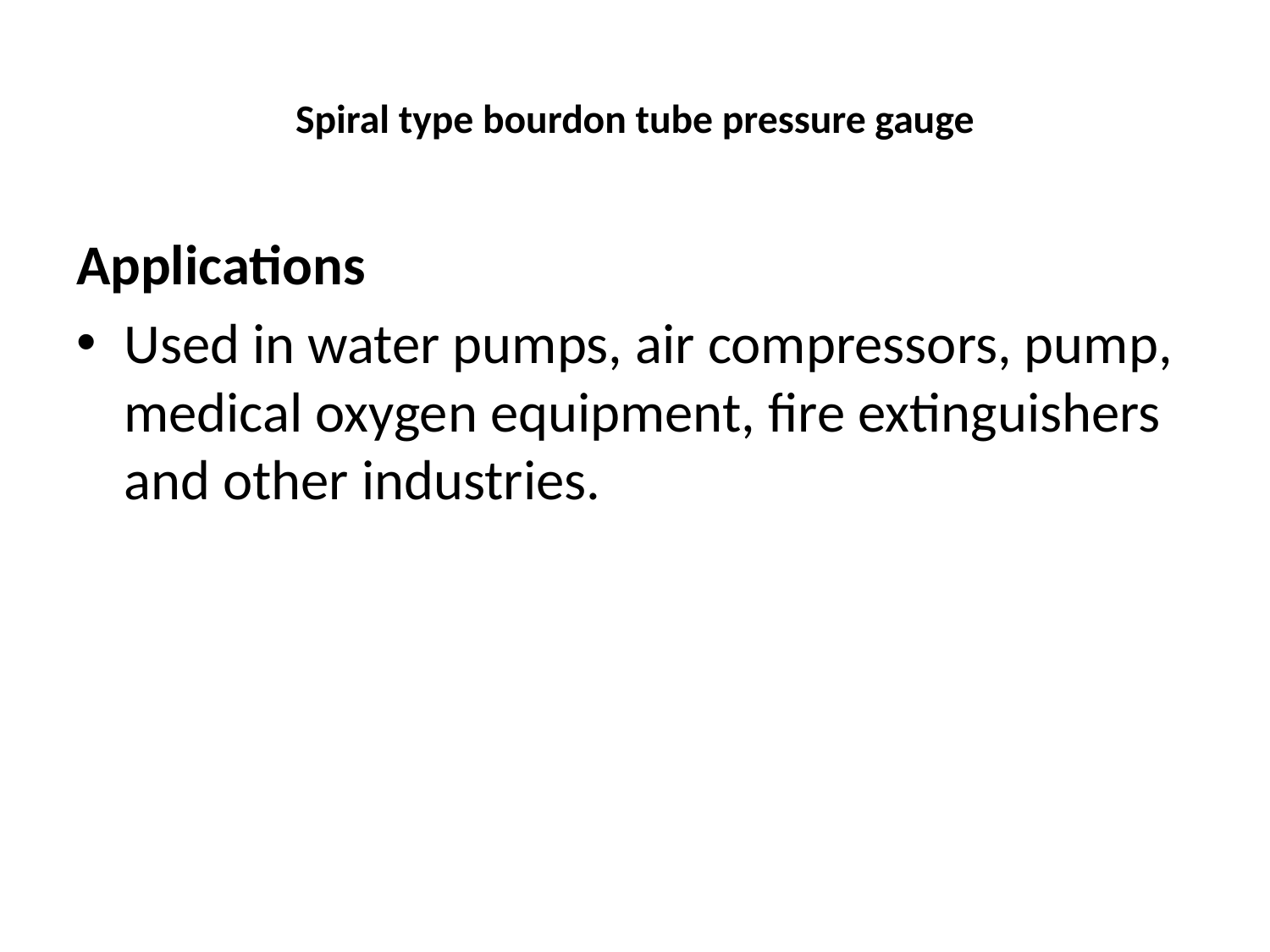

# Spiral type bourdon tube pressure gauge
Applications
Used in water pumps, air compressors, pump, medical oxygen equipment, fire extinguishers and other industries.